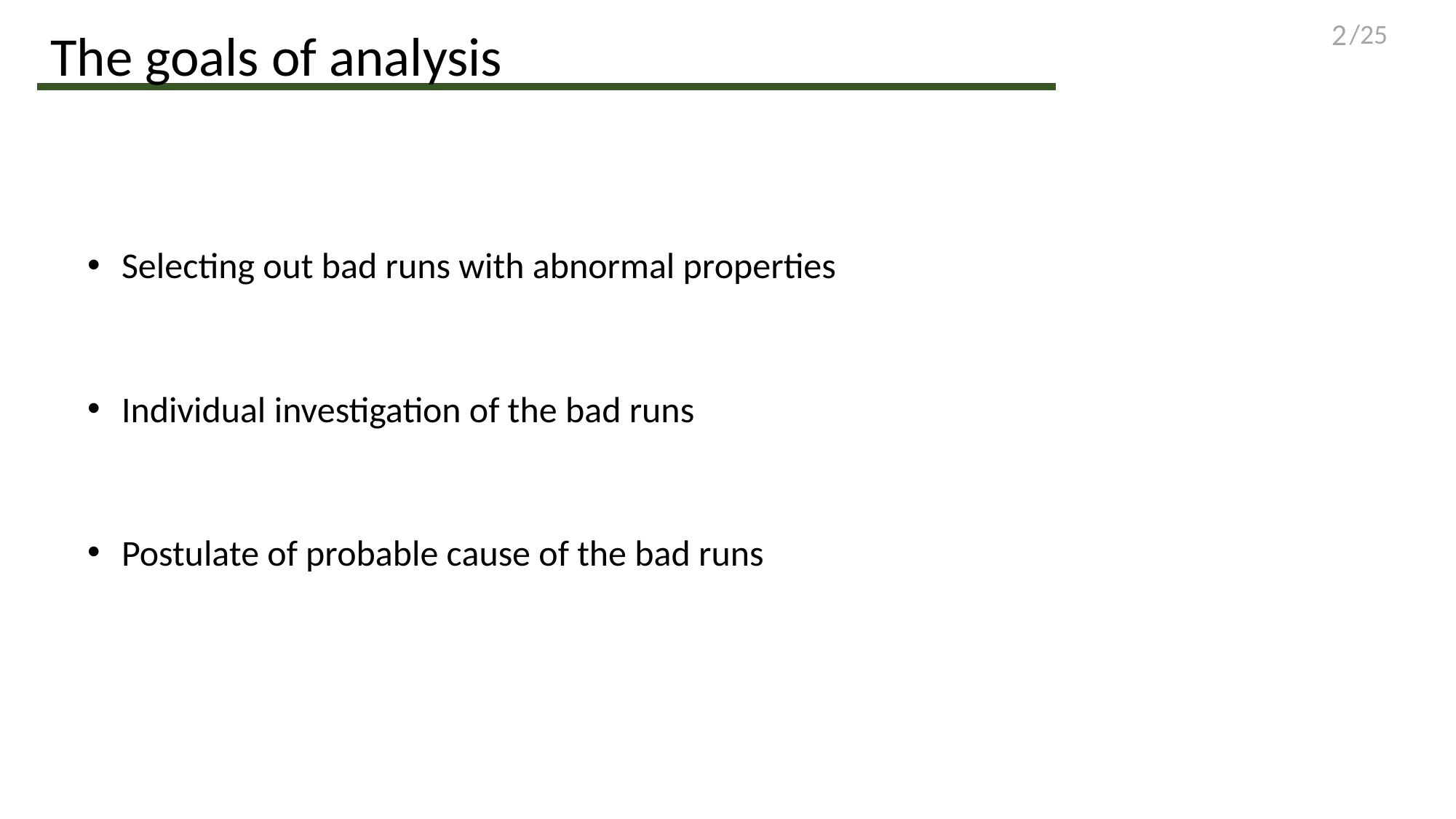

2
The goals of analysis
Selecting out bad runs with abnormal properties
Individual investigation of the bad runs
Postulate of probable cause of the bad runs